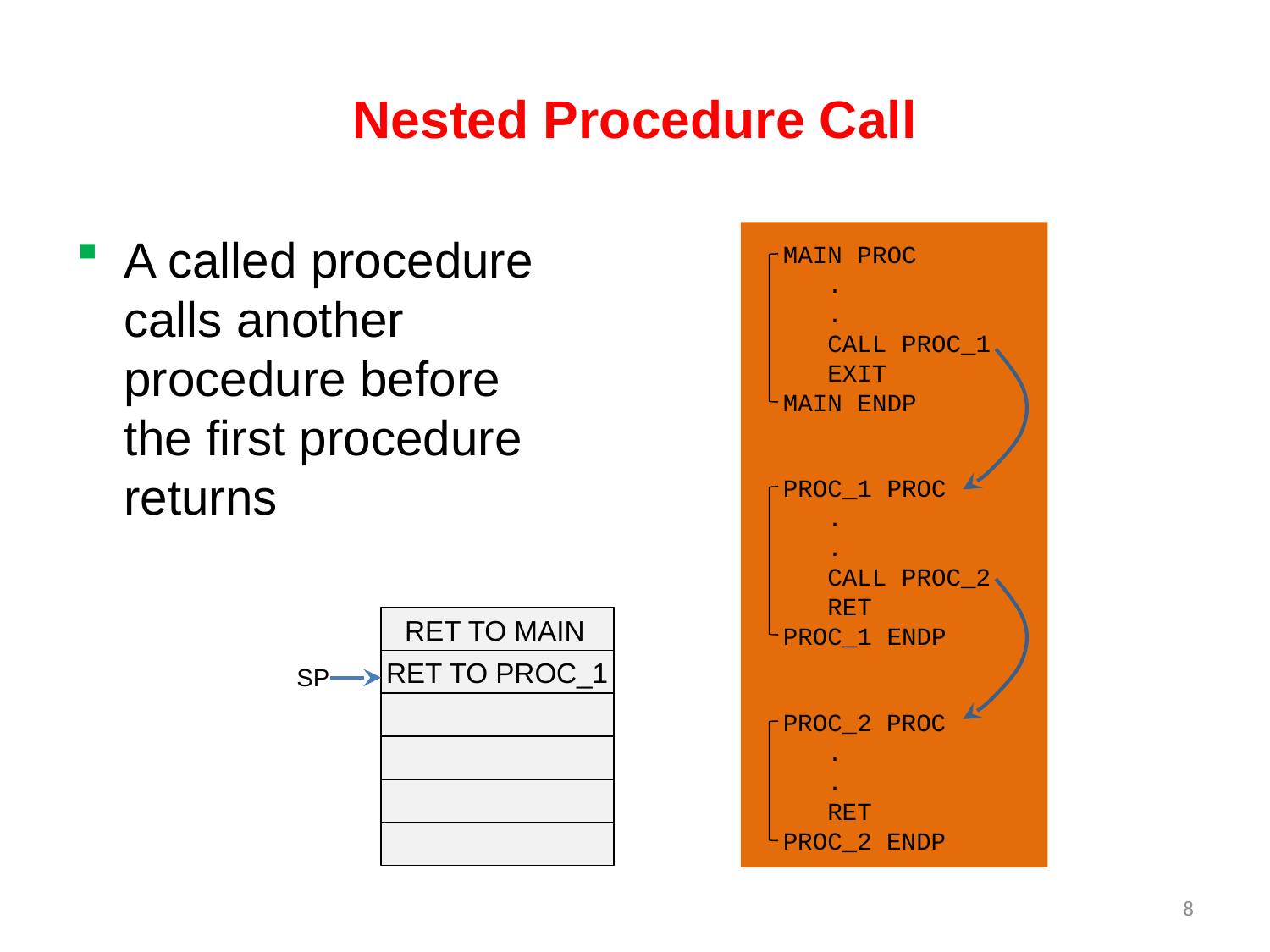

# Nested Procedure Call
A called procedure calls another procedure before the first procedure returns

MAIN PROC
   .
   .
   CALL PROC_1
   EXIT
MAIN ENDP

PROC_1 PROC
   .
   .
   CALL PROC_2
   RET
PROC_1 ENDP

PROC_2 PROC
   .
   .
   RET
PROC_2 ENDP

RET TO MAIN

RET TO PROC_1
SP
8